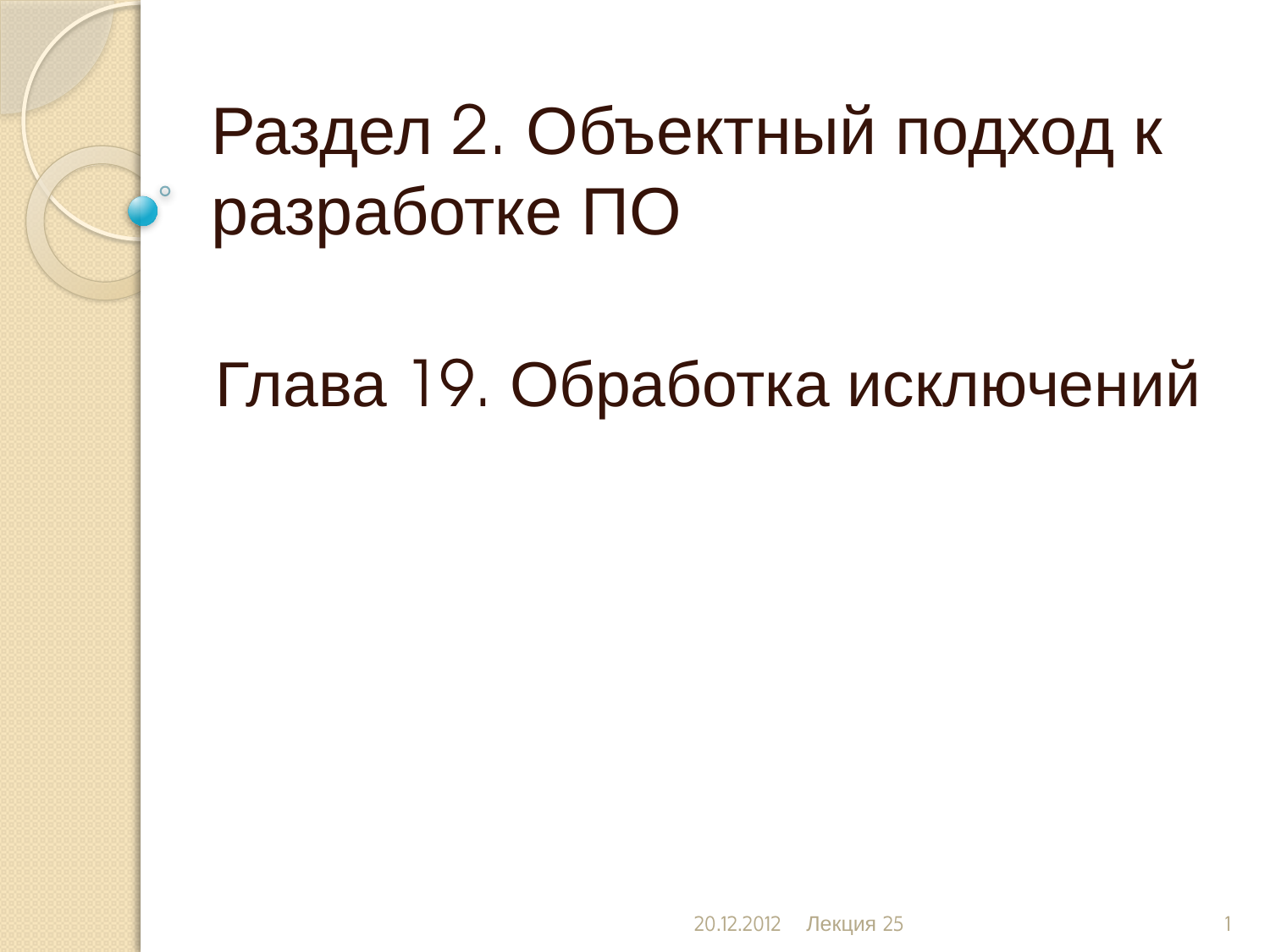

# Раздел 2. Объектный подход к разработке ПО

Глава 19. Обработка исключений

20.12.2012
Лекция 25
1